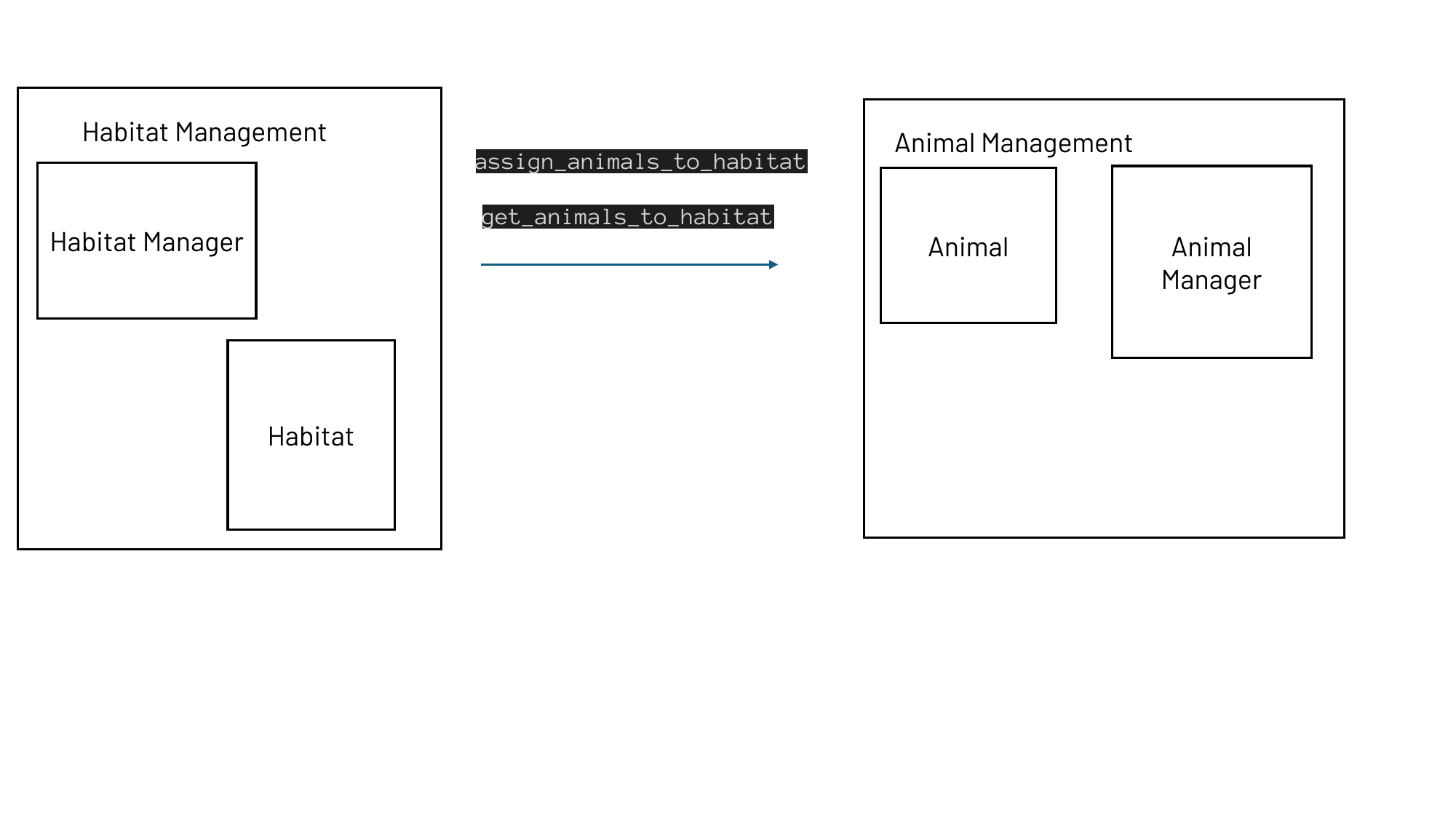

Habitat Management
Habitat

Animal Management
Habitat Manager
Animal Manager
Animal
assign_animals_to_habitat
get_animals_to_habitat